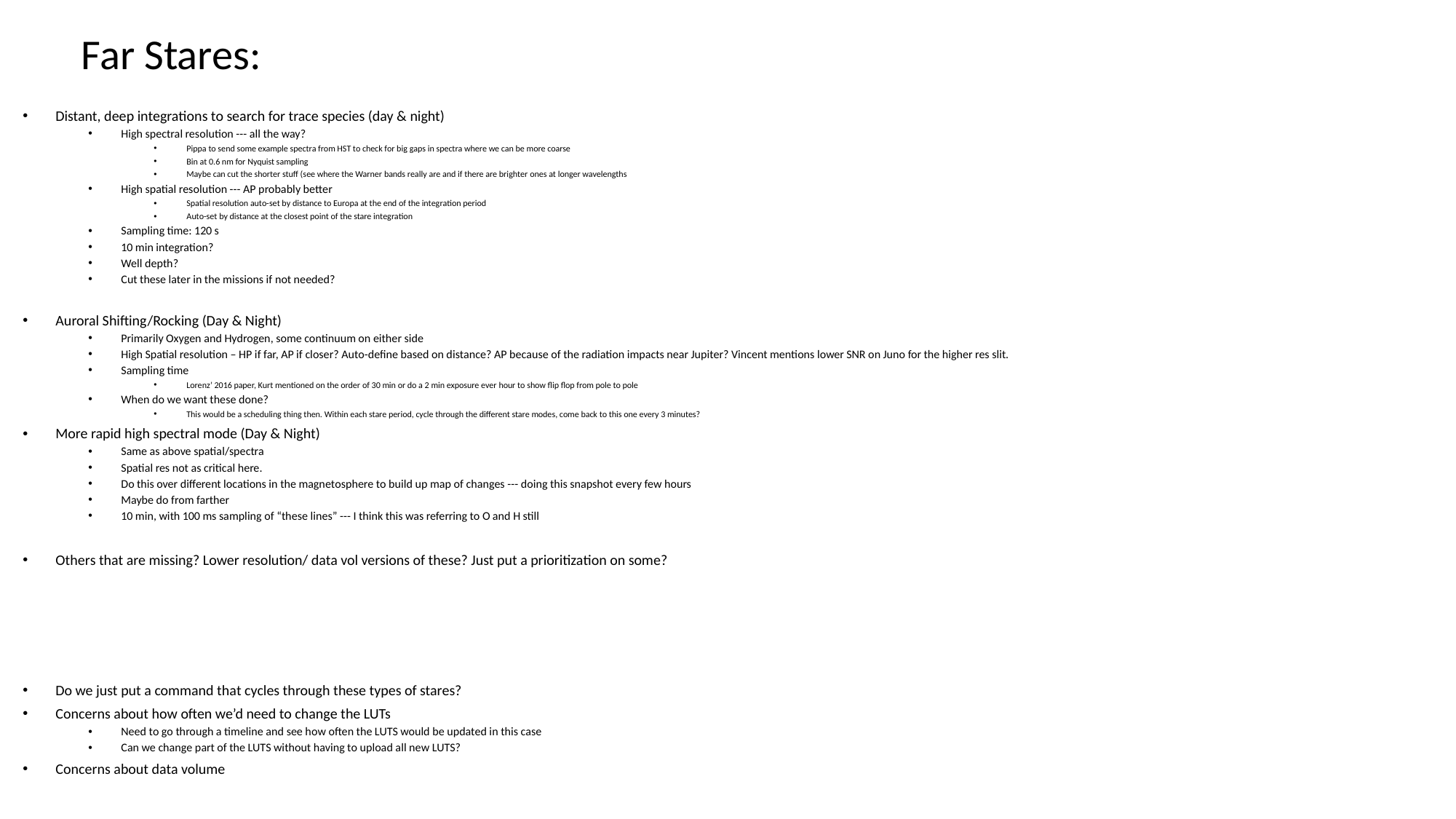

# Far Stares:
Distant, deep integrations to search for trace species (day & night)
High spectral resolution --- all the way?
Pippa to send some example spectra from HST to check for big gaps in spectra where we can be more coarse
Bin at 0.6 nm for Nyquist sampling
Maybe can cut the shorter stuff (see where the Warner bands really are and if there are brighter ones at longer wavelengths
High spatial resolution --- AP probably better
Spatial resolution auto-set by distance to Europa at the end of the integration period
Auto-set by distance at the closest point of the stare integration
Sampling time: 120 s
10 min integration?
Well depth?
Cut these later in the missions if not needed?

Auroral Shifting/Rocking (Day & Night)
Primarily Oxygen and Hydrogen, some continuum on either side
High Spatial resolution – HP if far, AP if closer? Auto-define based on distance? AP because of the radiation impacts near Jupiter? Vincent mentions lower SNR on Juno for the higher res slit.
Sampling time
Lorenz’ 2016 paper, Kurt mentioned on the order of 30 min or do a 2 min exposure ever hour to show flip flop from pole to pole
When do we want these done?
This would be a scheduling thing then. Within each stare period, cycle through the different stare modes, come back to this one every 3 minutes?
More rapid high spectral mode (Day & Night)
Same as above spatial/spectra
Spatial res not as critical here.
Do this over different locations in the magnetosphere to build up map of changes --- doing this snapshot every few hours
Maybe do from farther
10 min, with 100 ms sampling of “these lines” --- I think this was referring to O and H still

Others that are missing? Lower resolution/ data vol versions of these? Just put a prioritization on some?

Do we just put a command that cycles through these types of stares?
Concerns about how often we’d need to change the LUTs
Need to go through a timeline and see how often the LUTS would be updated in this case
Can we change part of the LUTS without having to upload all new LUTS?
Concerns about data volume